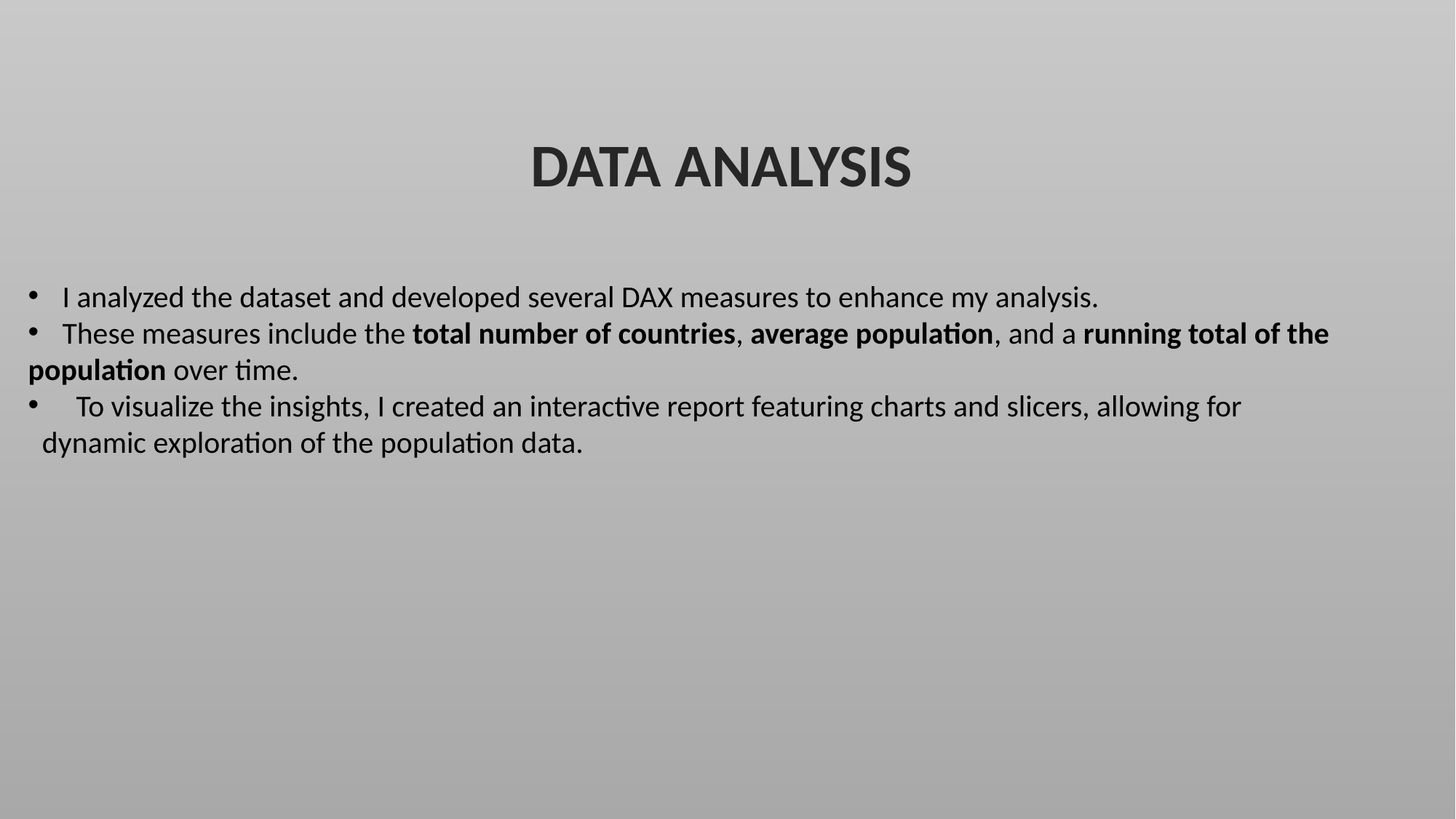

DATA ANALYSIS
I analyzed the dataset and developed several DAX measures to enhance my analysis.
These measures include the total number of countries, average population, and a running total of the
population over time.
 To visualize the insights, I created an interactive report featuring charts and slicers, allowing for
  dynamic exploration of the population data.